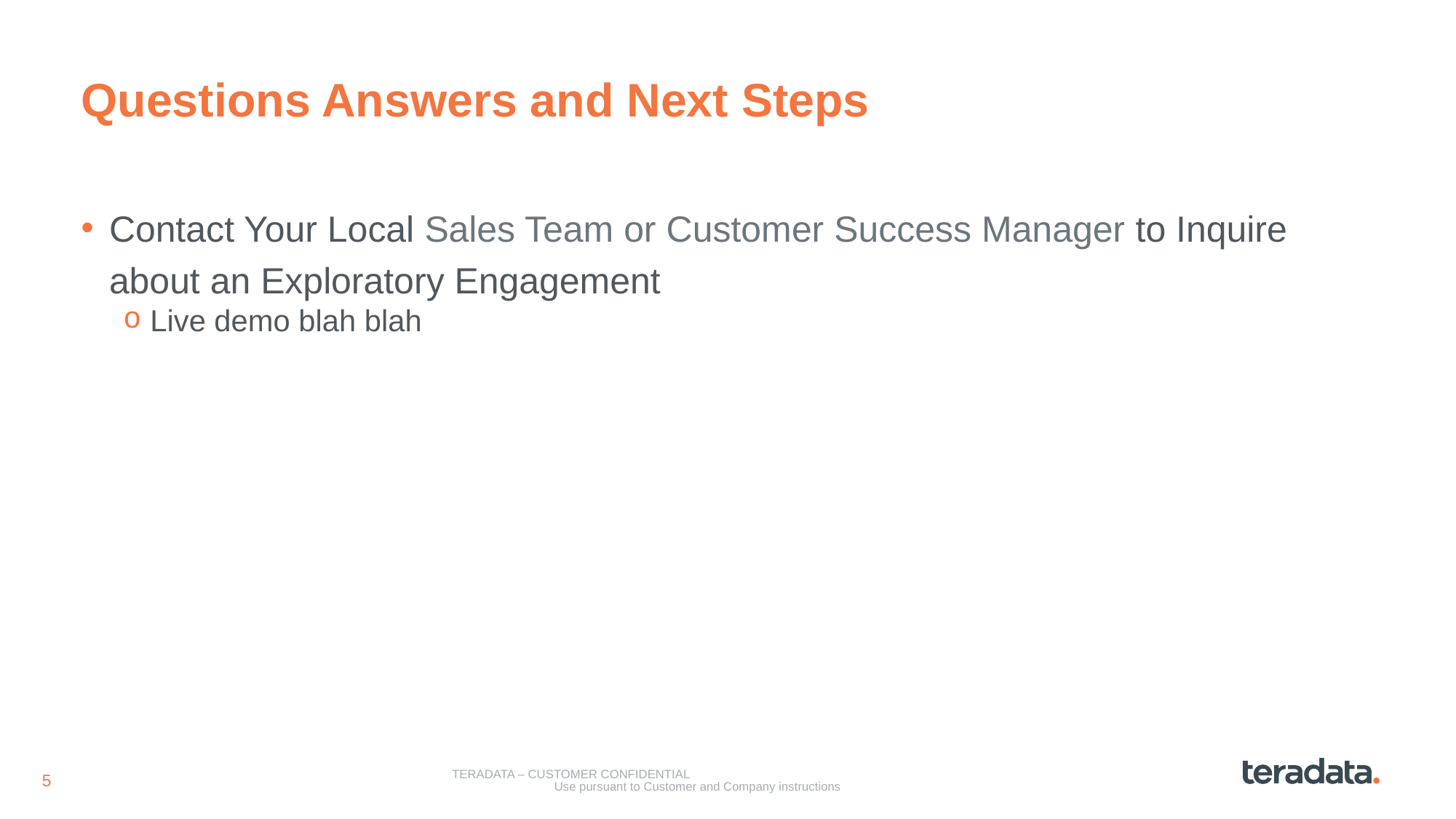

# Questions Answers and Next Steps
Contact Your Local Sales Team or Customer Success Manager to Inquire about an Exploratory Engagement
Live demo blah blah

TERADATA – CUSTOMER CONFIDENTIAL
Use pursuant to Customer and Company instructions